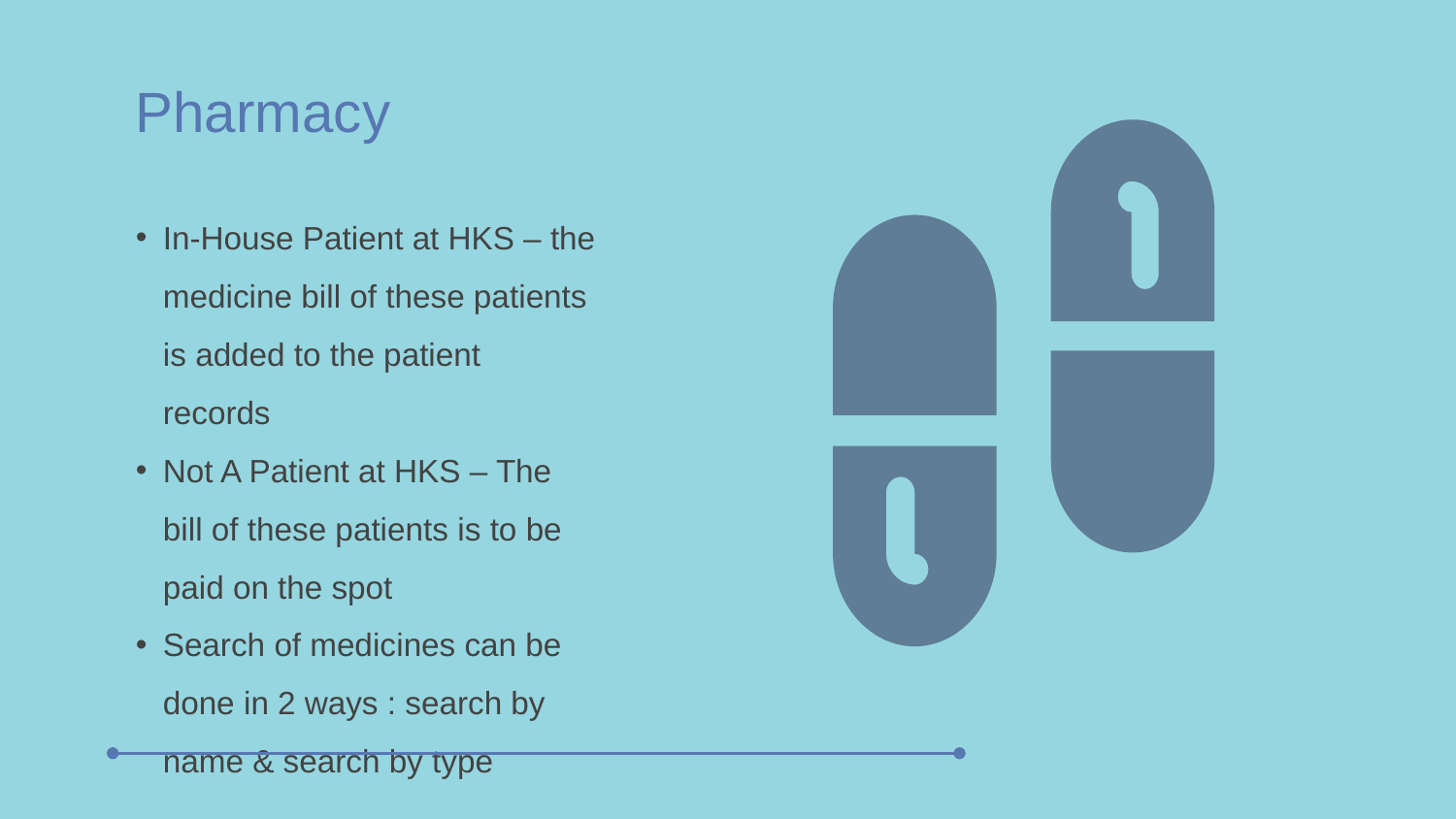

# Pharmacy

In-House Patient at HKS – the medicine bill of these patients is added to the patient records
Not A Patient at HKS – The bill of these patients is to be paid on the spot
Search of medicines can be done in 2 ways : search by name & search by type